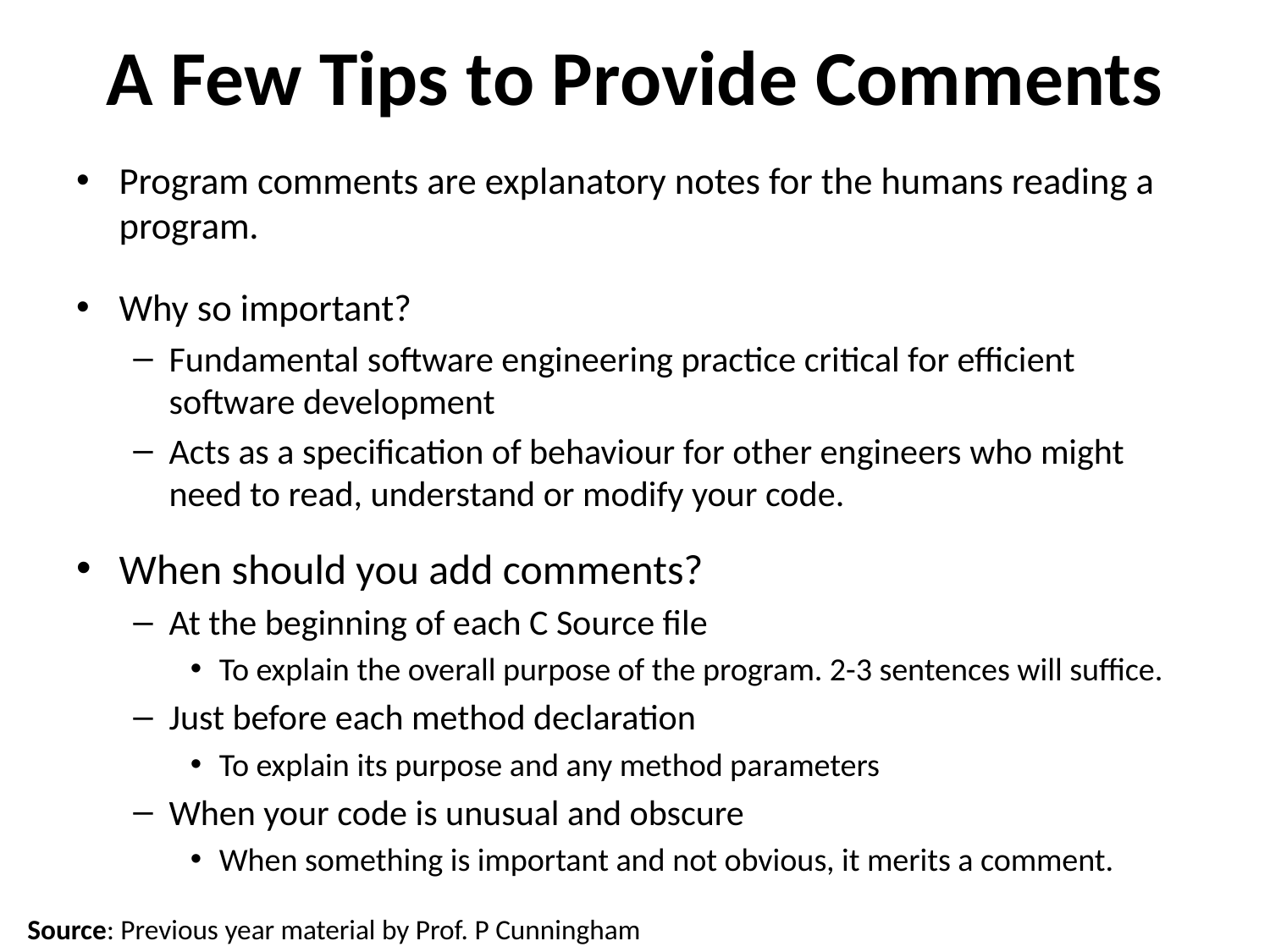

A Few Tips to Provide Comments
Program comments are explanatory notes for the humans reading a program.

Why so important?
Fundamental software engineering practice critical for efficient software development
Acts as a specification of behaviour for other engineers who might need to read, understand or modify your code.

When should you add comments?
At the beginning of each C Source file
To explain the overall purpose of the program. 2-3 sentences will suffice.
Just before each method declaration
To explain its purpose and any method parameters
When your code is unusual and obscure
When something is important and not obvious, it merits a comment.

Source: Previous year material by Prof. P Cunningham